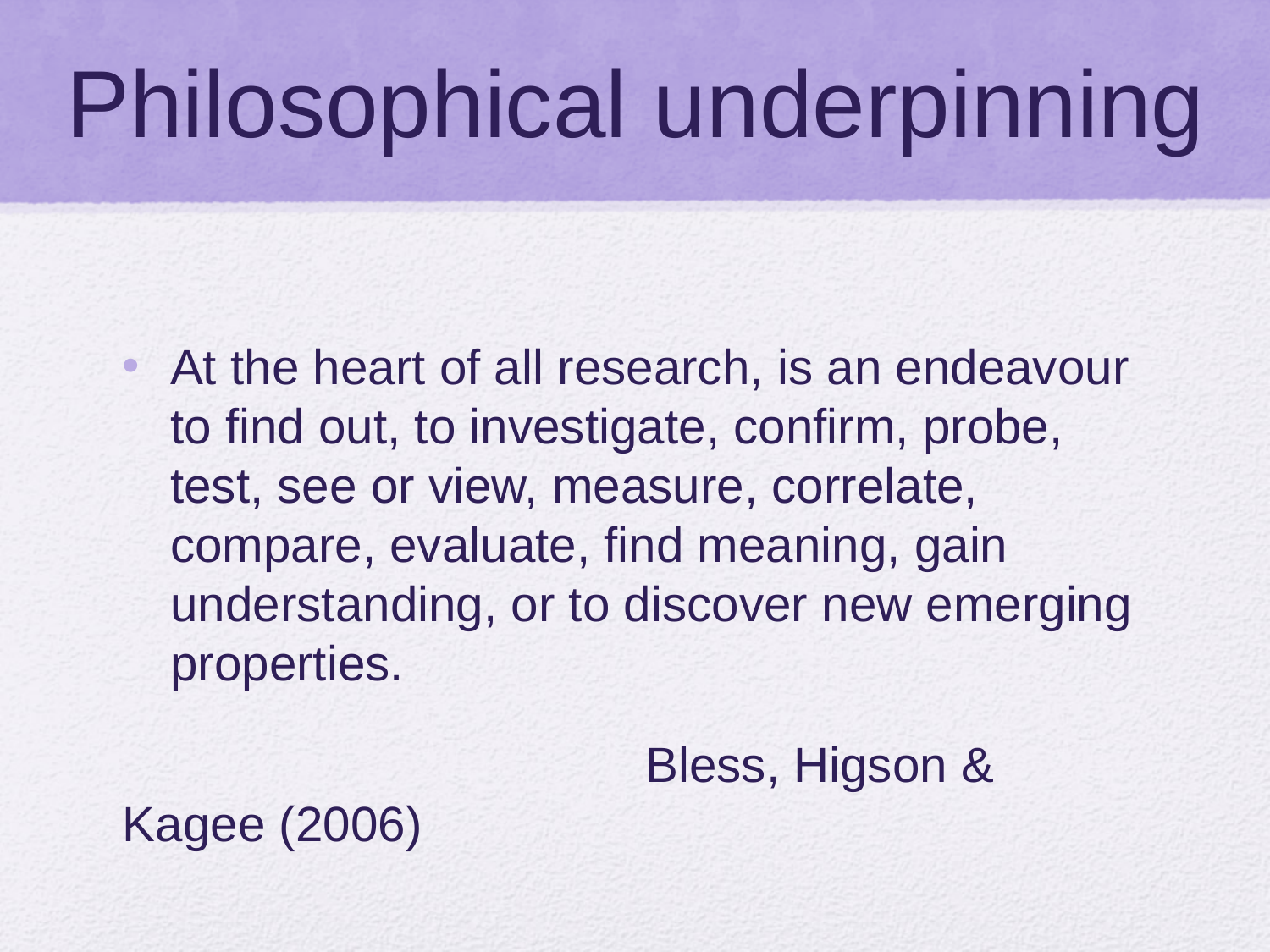

# Philosophical underpinning

At the heart of all research, is an endeavour to find out, to investigate, confirm, probe, test, see or view, measure, correlate, compare, evaluate, find meaning, gain understanding, or to discover new emerging properties.
                                      Bless, Higson & Kagee (2006)